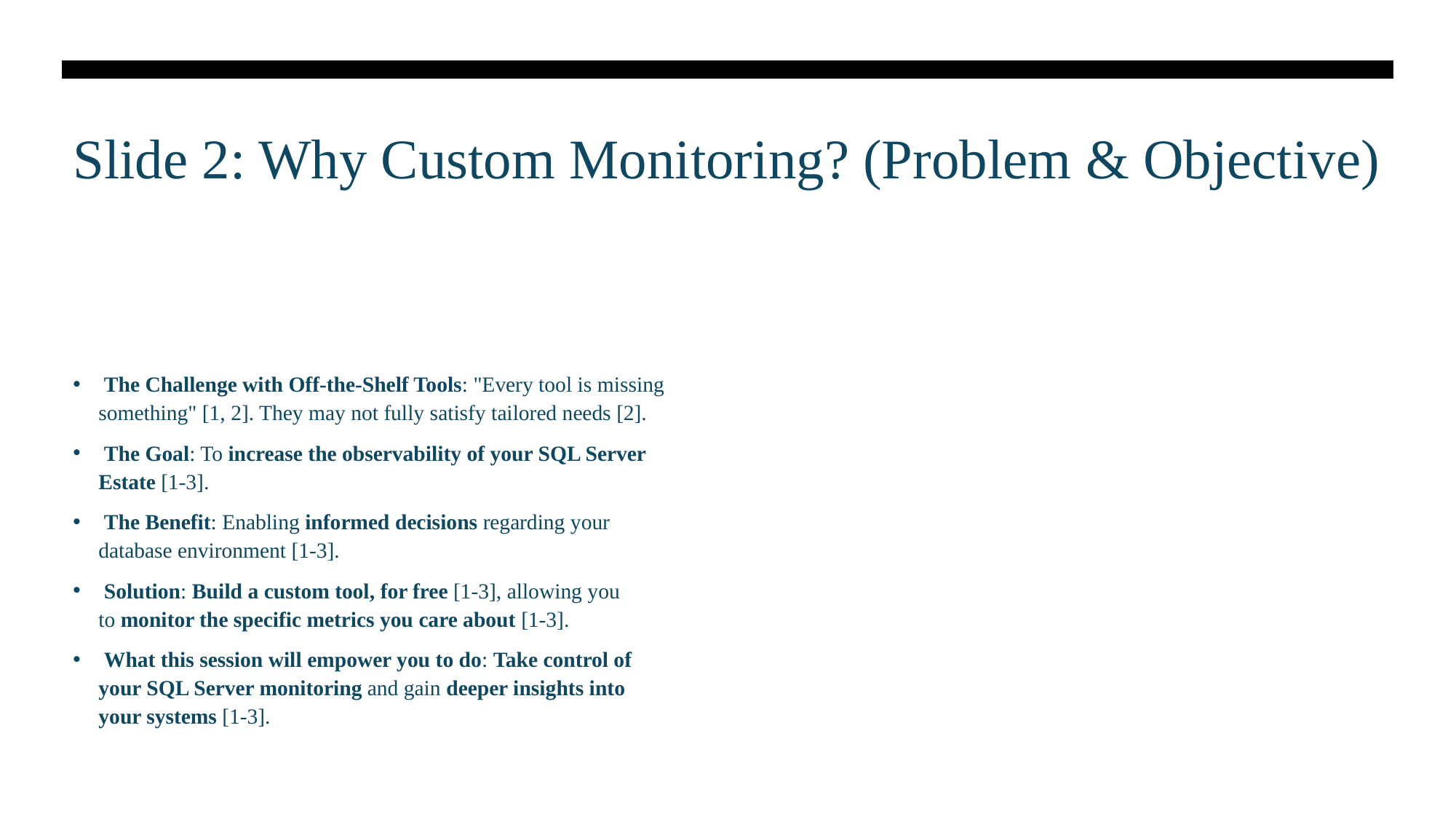

# Slide 2: Why Custom Monitoring? (Problem & Objective)

 The Challenge with Off-the-Shelf Tools: "Every tool is missing something" [1, 2]. They may not fully satisfy tailored needs [2].
 The Goal: To increase the observability of your SQL Server Estate [1-3].
 The Benefit: Enabling informed decisions regarding your database environment [1-3].
 Solution: Build a custom tool, for free [1-3], allowing you to monitor the specific metrics you care about [1-3].
 What this session will empower you to do: Take control of your SQL Server monitoring and gain deeper insights into your systems [1-3].